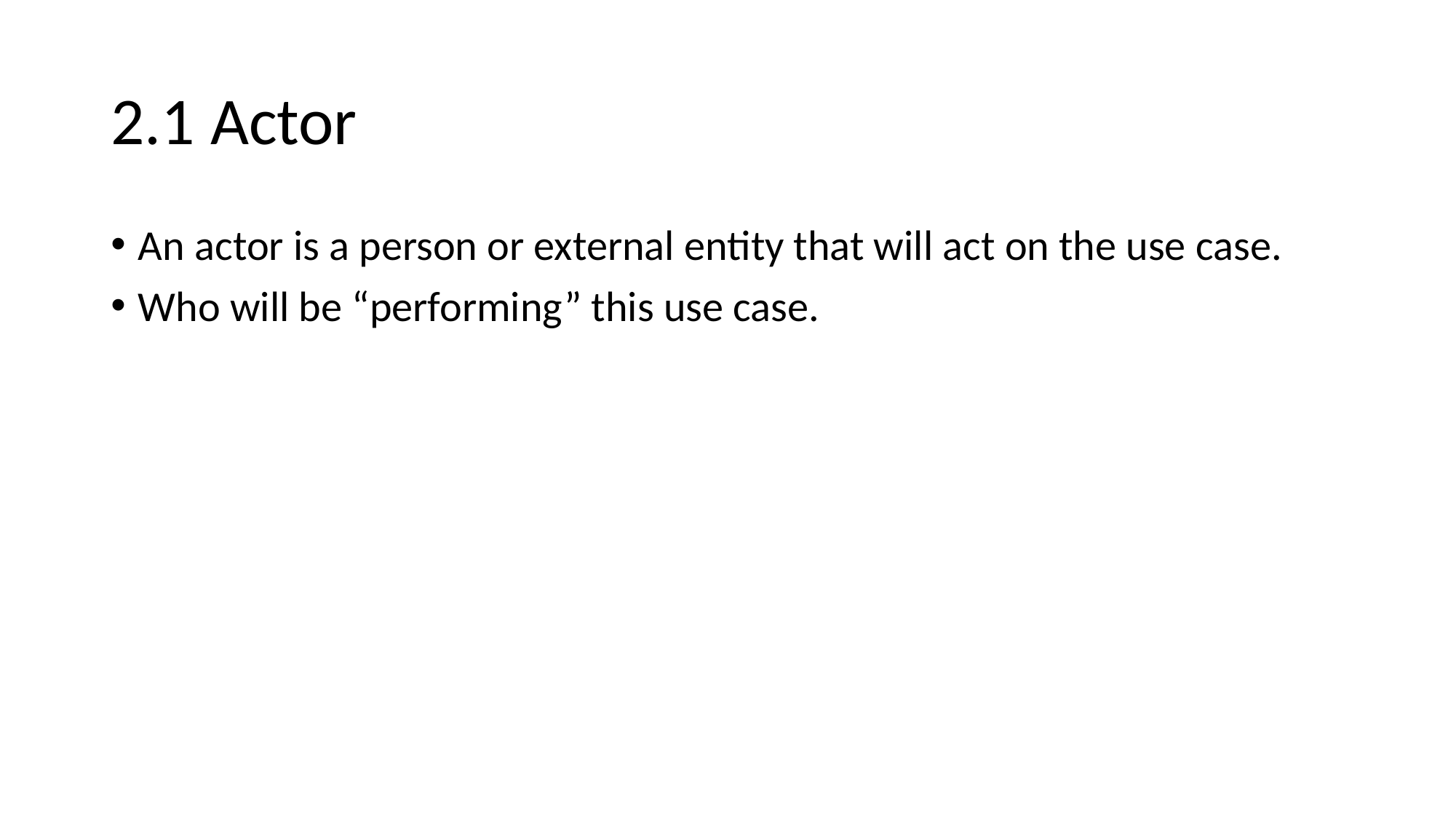

# 2.1 Actor
An actor is a person or external entity that will act on the use case.
Who will be “performing” this use case.